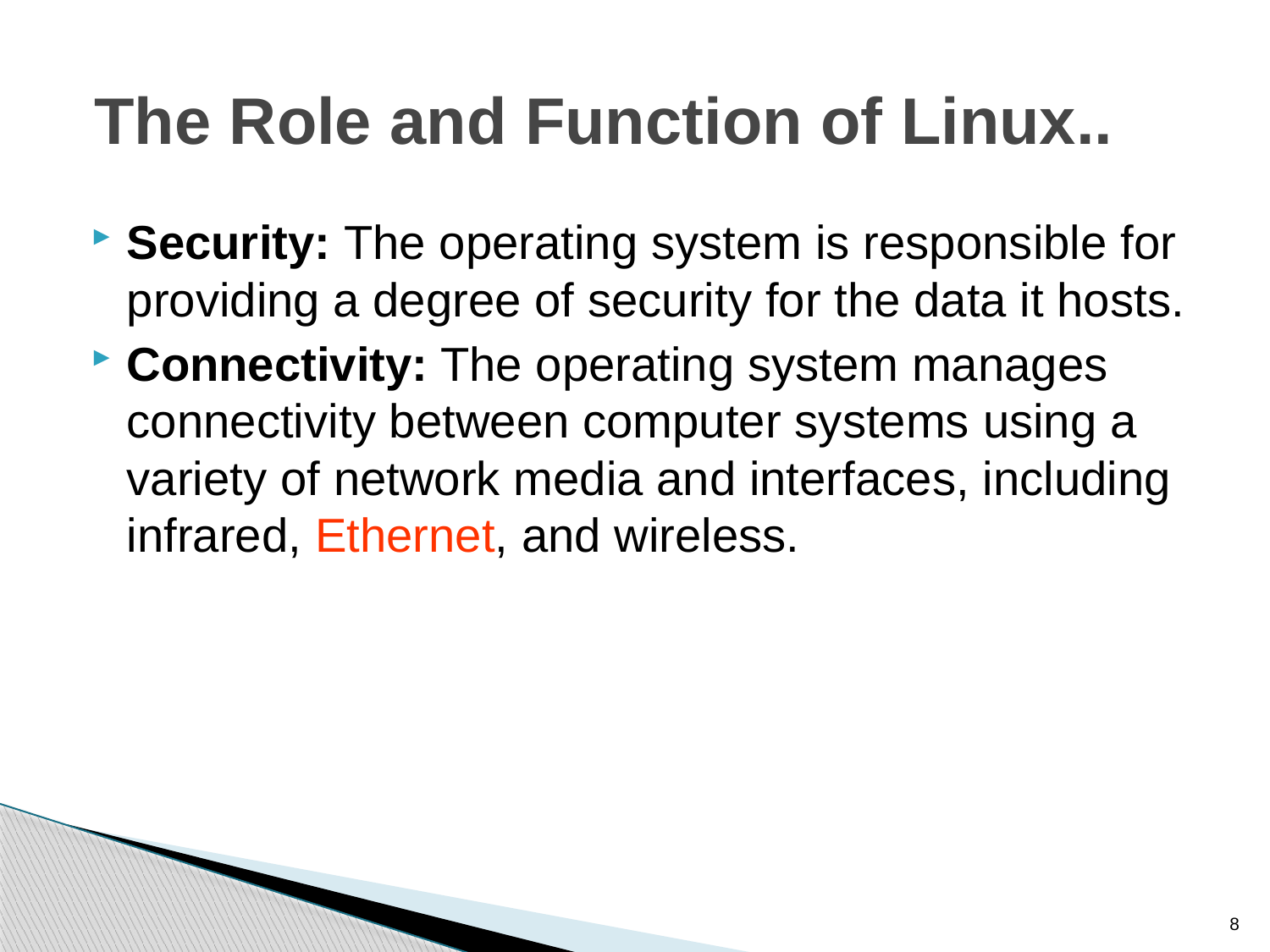

# The Role and Function of Linux..
Security: The operating system is responsible for providing a degree of security for the data it hosts.
Connectivity: The operating system manages connectivity between computer systems using a variety of network media and interfaces, including infrared, Ethernet, and wireless.
8